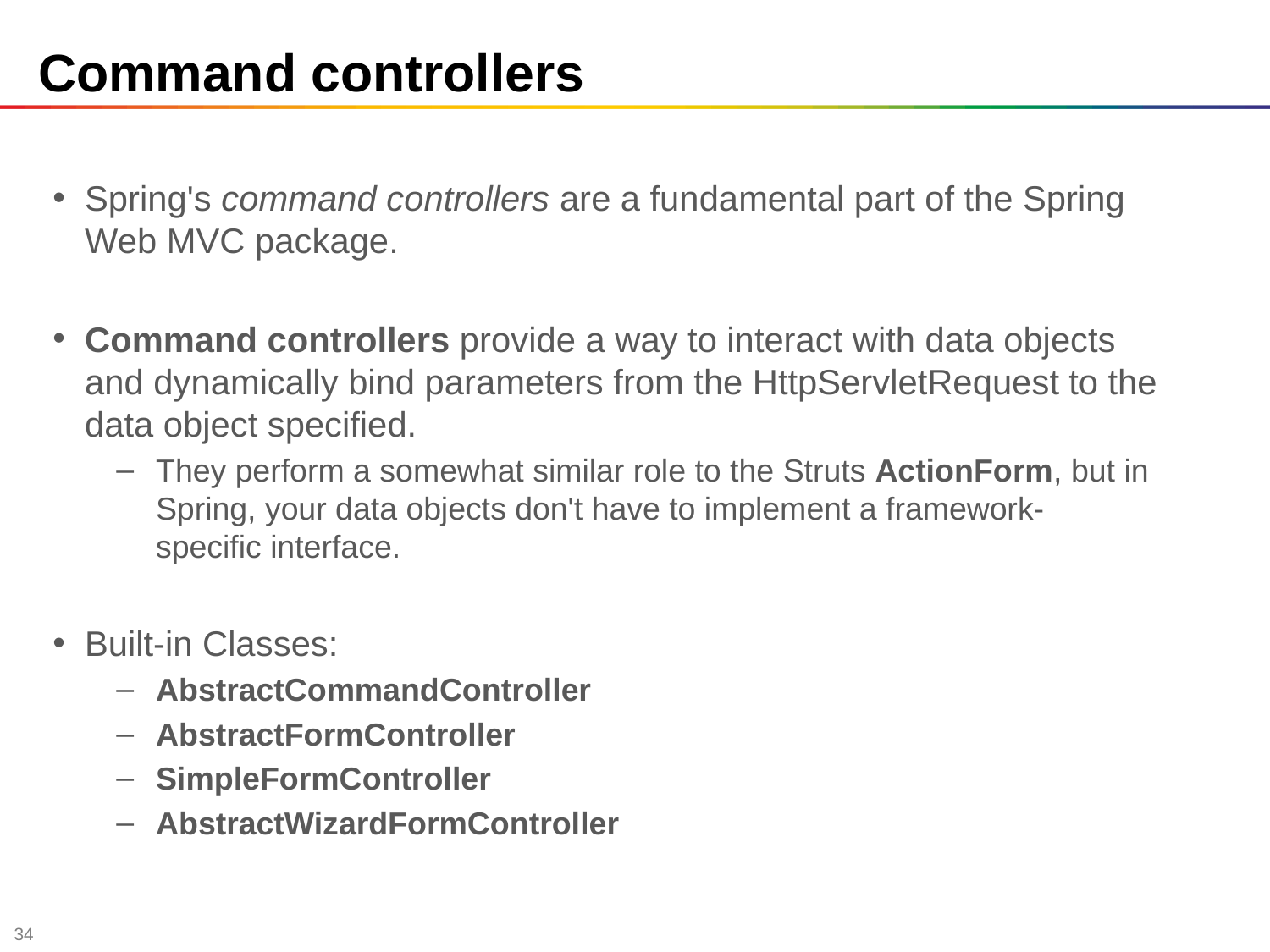

# Command controllers
Spring's command controllers are a fundamental part of the Spring Web MVC package.

Command controllers provide a way to interact with data objects and dynamically bind parameters from the HttpServletRequest to the data object specified.
They perform a somewhat similar role to the Struts ActionForm, but in Spring, your data objects don't have to implement a framework-specific interface.

Built-in Classes:
AbstractCommandController
AbstractFormController
SimpleFormController
AbstractWizardFormController